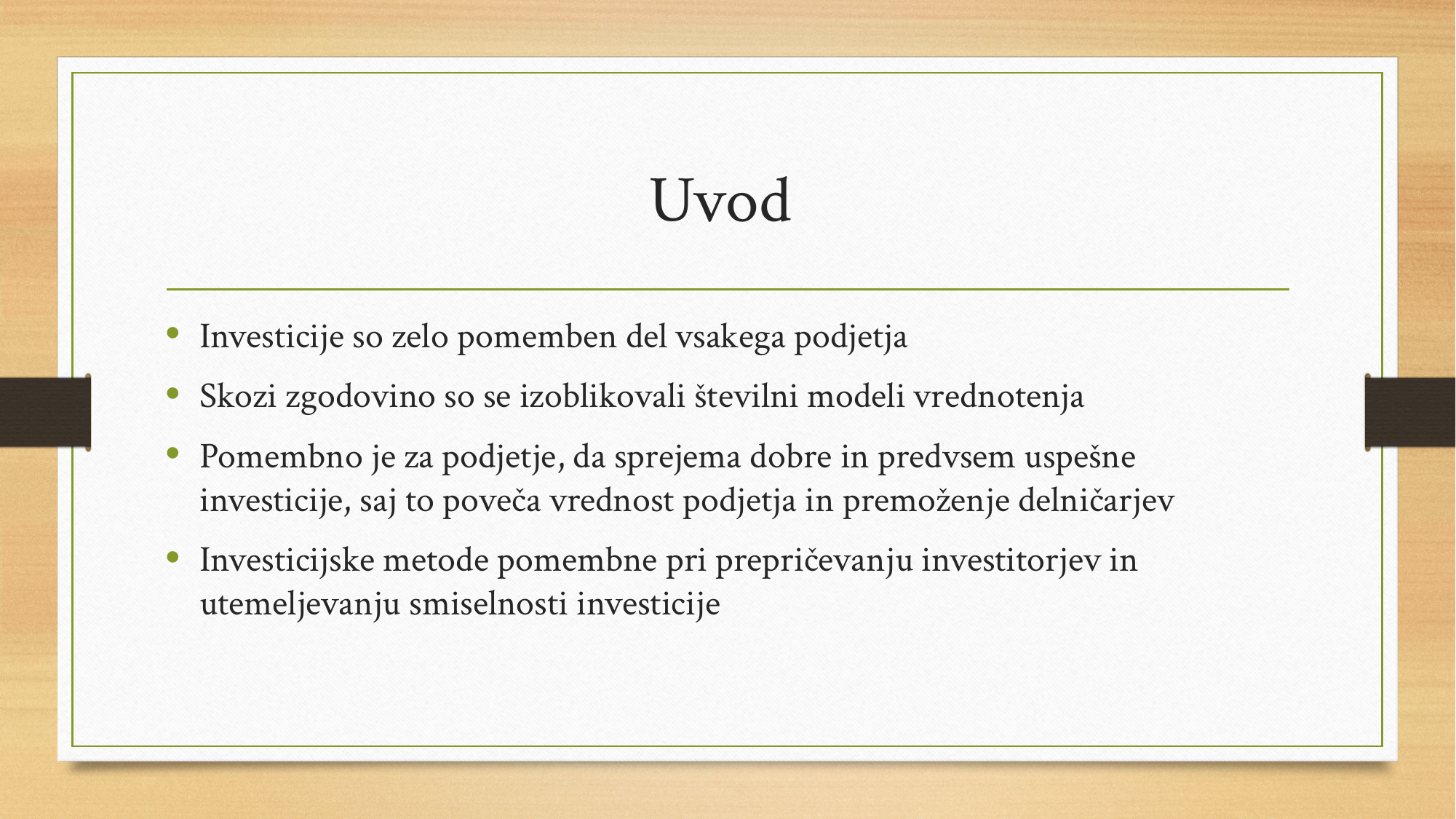

# Uvod
Investicije so zelo pomemben del vsakega podjetja
Skozi zgodovino so se izoblikovali številni modeli vrednotenja
Pomembno je za podjetje, da sprejema dobre in predvsem uspešne investicije, saj to poveča vrednost podjetja in premoženje delničarjev
Investicijske metode pomembne pri prepričevanju investitorjev in utemeljevanju smiselnosti investicije